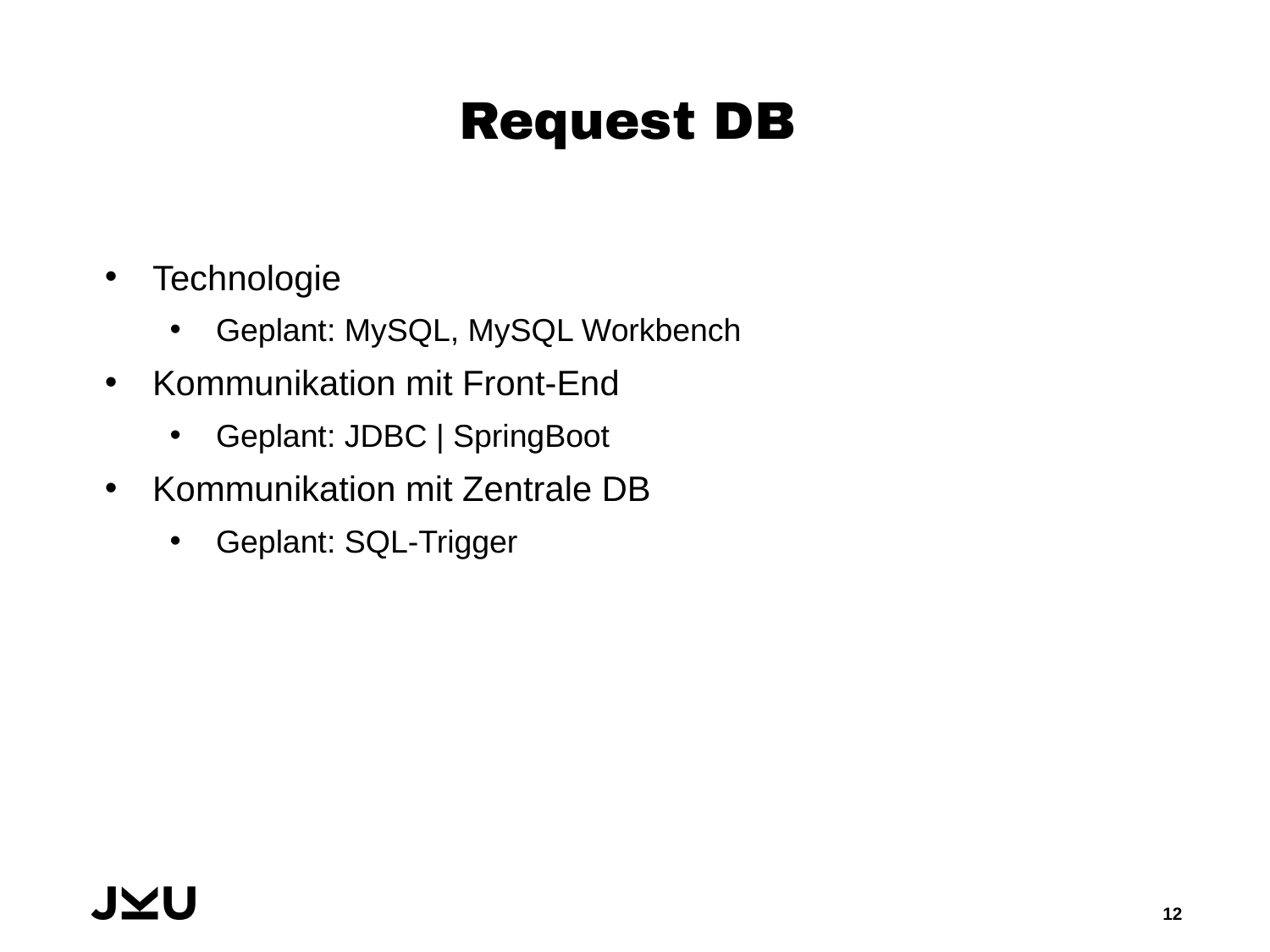

# Request DB
Technologie
Geplant: MySQL, MySQL Workbench
Kommunikation mit Front-End
Geplant: JDBC | SpringBoot
Kommunikation mit Zentrale DB
Geplant: SQL-Trigger

12